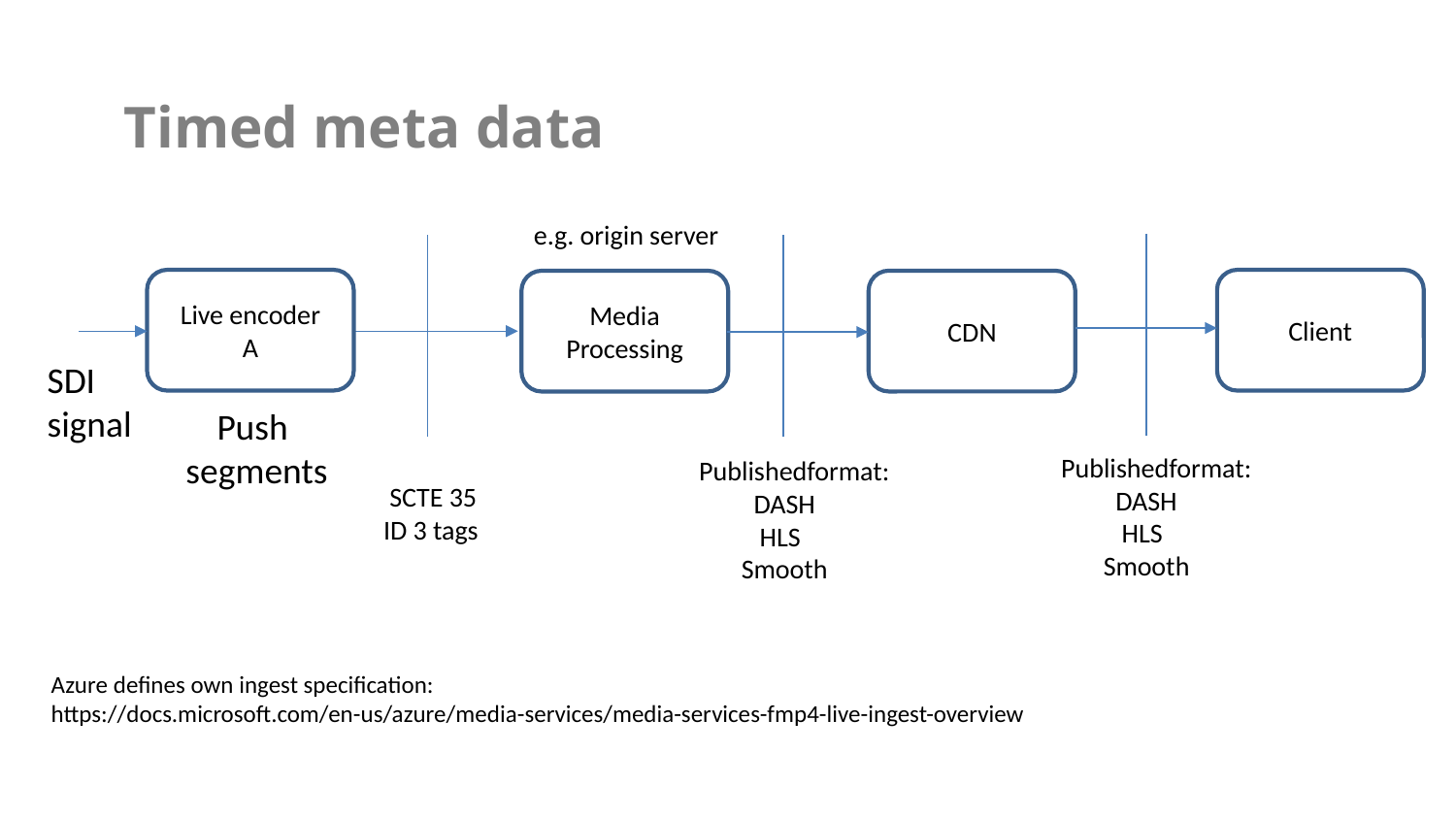

# Timed meta data
e.g. origin server
Live encoder
A
Client
CDN
Media Processing
SDI
signal
Push
segments
Publishedformat:
         DASH
          HLS
       Smooth
Publishedformat:
         DASH
          HLS
       Smooth
      SCTE 35
     ID 3 tags
Azure defines own ingest specification:
https://docs.microsoft.com/en-us/azure/media-services/media-services-fmp4-live-ingest-overview